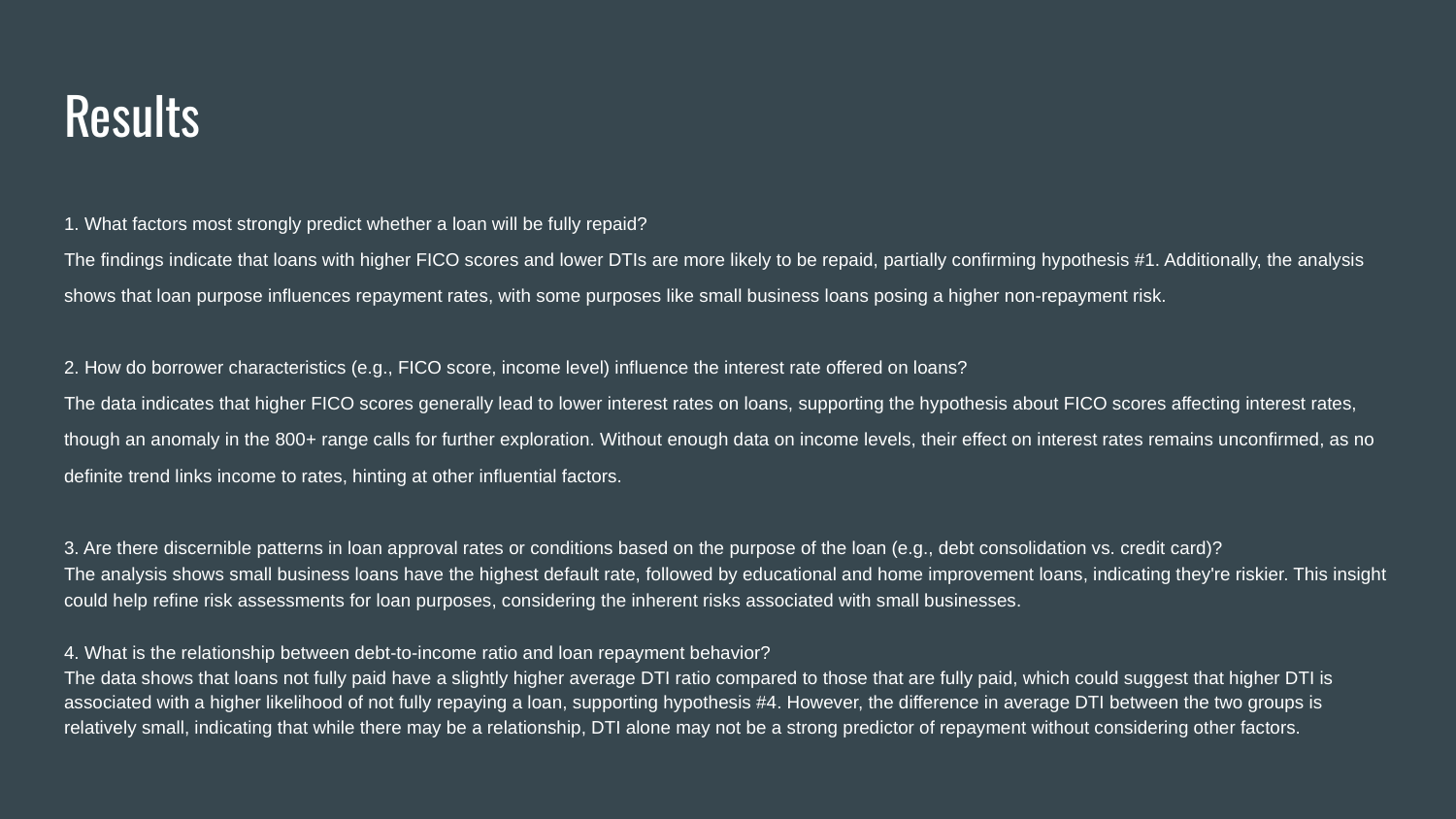

# Results
1. What factors most strongly predict whether a loan will be fully repaid?
The findings indicate that loans with higher FICO scores and lower DTIs are more likely to be repaid, partially confirming hypothesis #1. Additionally, the analysis shows that loan purpose influences repayment rates, with some purposes like small business loans posing a higher non-repayment risk.

2. How do borrower characteristics (e.g., FICO score, income level) influence the interest rate offered on loans?
The data indicates that higher FICO scores generally lead to lower interest rates on loans, supporting the hypothesis about FICO scores affecting interest rates, though an anomaly in the 800+ range calls for further exploration. Without enough data on income levels, their effect on interest rates remains unconfirmed, as no definite trend links income to rates, hinting at other influential factors.

3. Are there discernible patterns in loan approval rates or conditions based on the purpose of the loan (e.g., debt consolidation vs. credit card)?
The analysis shows small business loans have the highest default rate, followed by educational and home improvement loans, indicating they're riskier. This insight could help refine risk assessments for loan purposes, considering the inherent risks associated with small businesses.

4. What is the relationship between debt-to-income ratio and loan repayment behavior?
The data shows that loans not fully paid have a slightly higher average DTI ratio compared to those that are fully paid, which could suggest that higher DTI is associated with a higher likelihood of not fully repaying a loan, supporting hypothesis #4. However, the difference in average DTI between the two groups is relatively small, indicating that while there may be a relationship, DTI alone may not be a strong predictor of repayment without considering other factors.